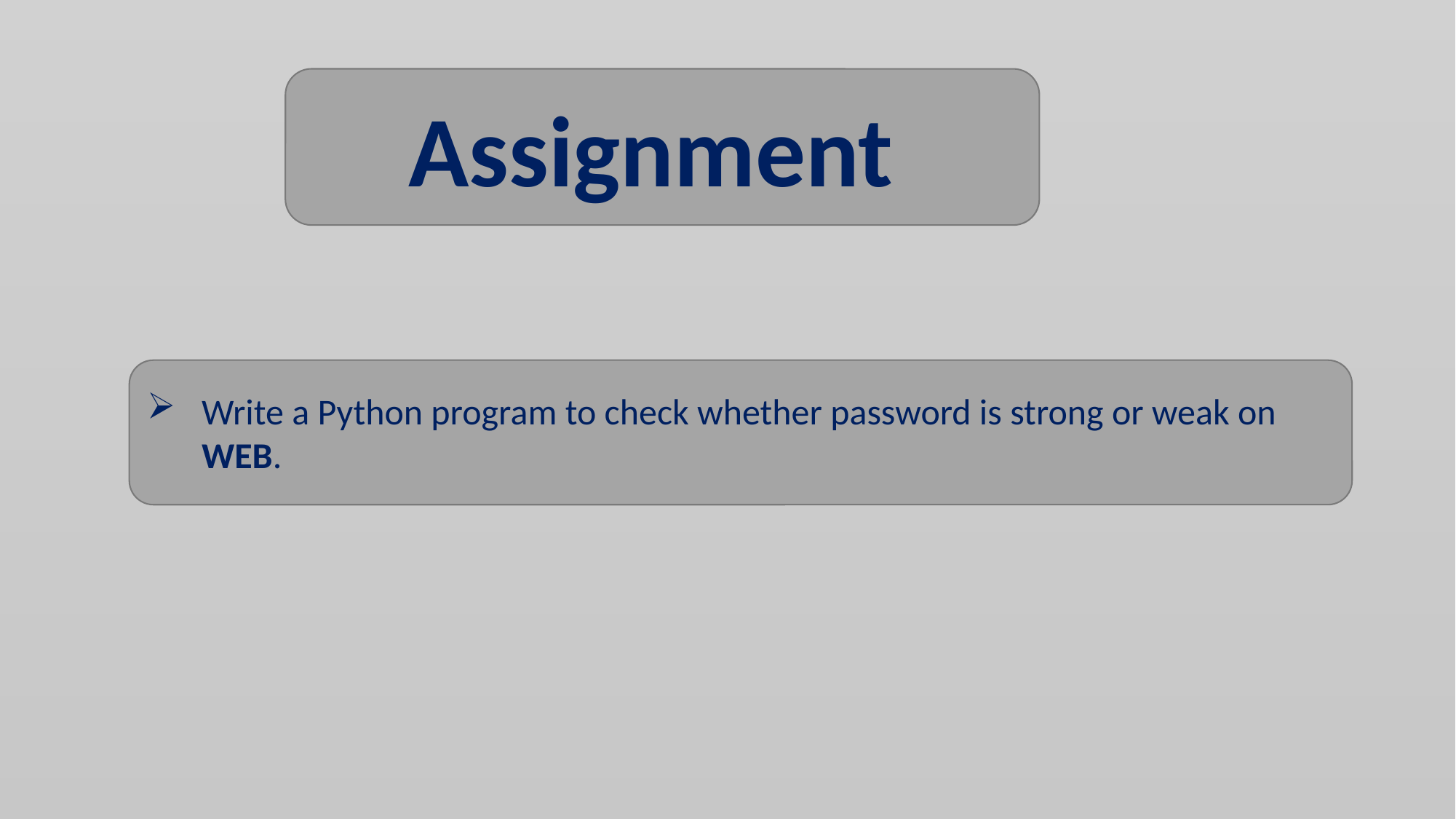

Assignment
Write a Python program to check whether password is strong or weak on WEB.